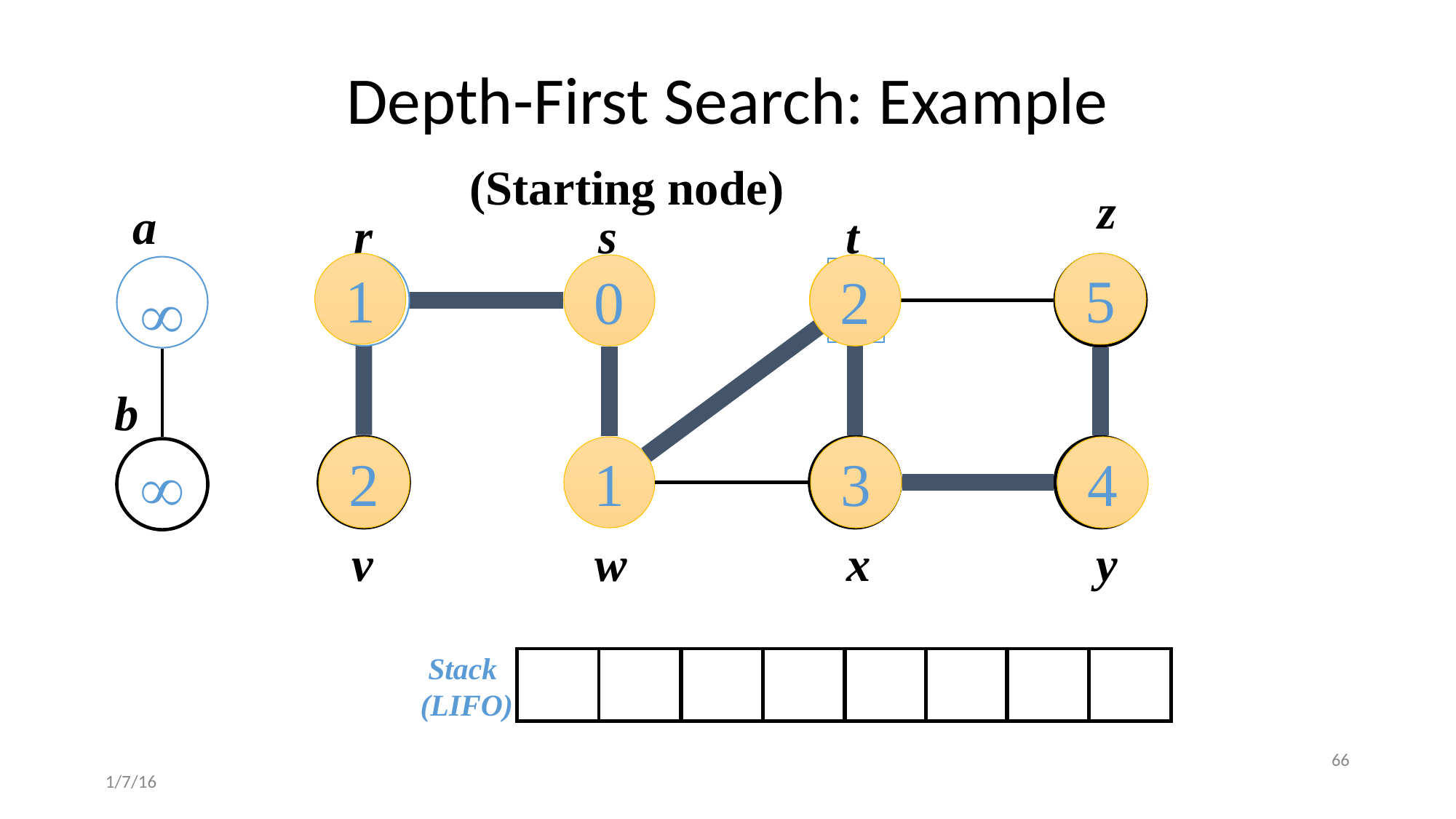

# Depth-First Search: Example
(Starting node)
z
a
r
s
t

1

5

0

2

∞

∞
∞
∞

b

∞

2

1

∞

3

∞

4

∞

v
w
x
y
Stack
(LIFO)

66
1/7/16